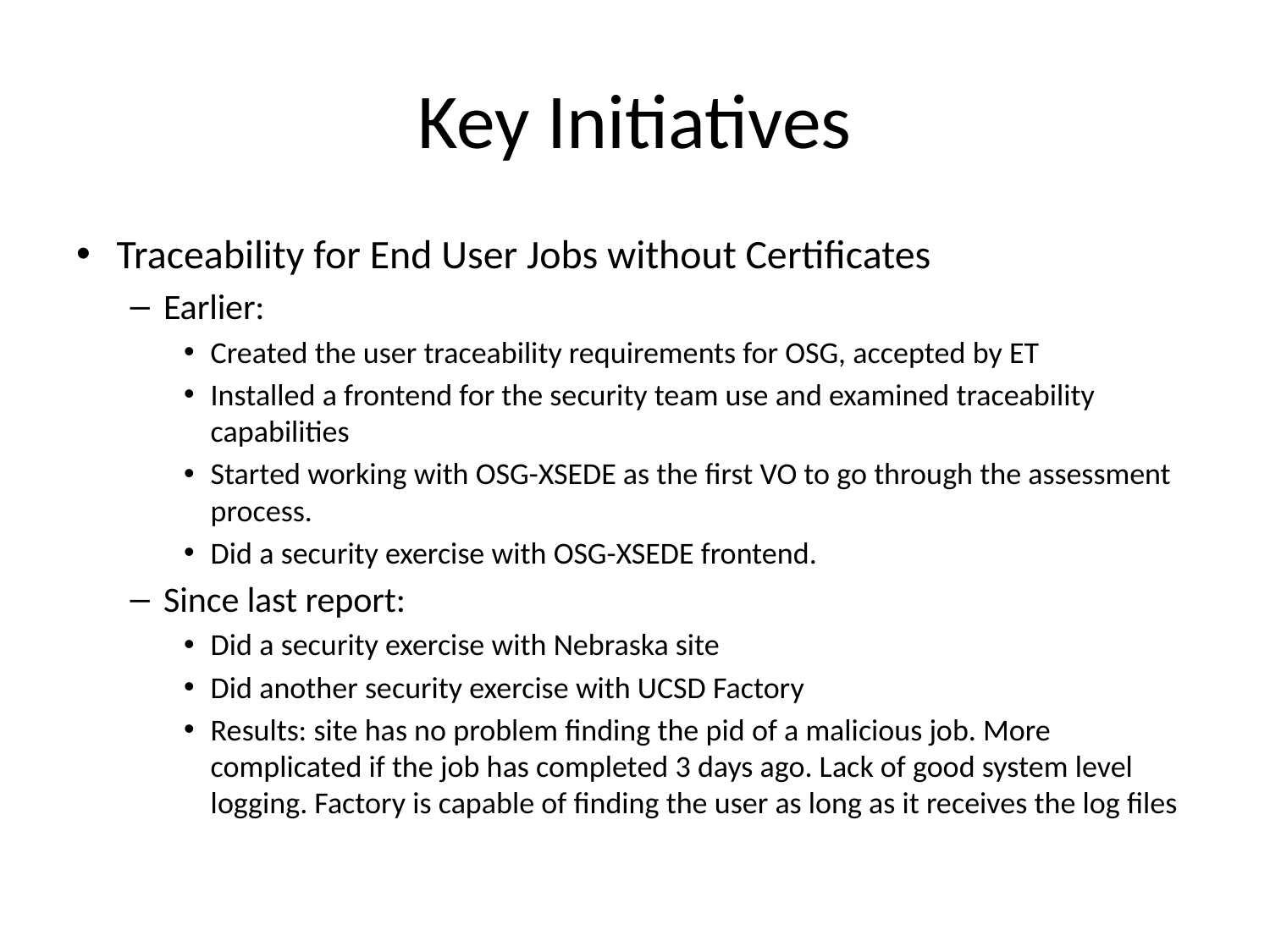

# Key Initiatives
Traceability for End User Jobs without Certificates
Earlier:
Created the user traceability requirements for OSG, accepted by ET
Installed a frontend for the security team use and examined traceability capabilities
Started working with OSG-XSEDE as the first VO to go through the assessment process.
Did a security exercise with OSG-XSEDE frontend.
Since last report:
Did a security exercise with Nebraska site
Did another security exercise with UCSD Factory
Results: site has no problem finding the pid of a malicious job. More complicated if the job has completed 3 days ago. Lack of good system level logging. Factory is capable of finding the user as long as it receives the log files